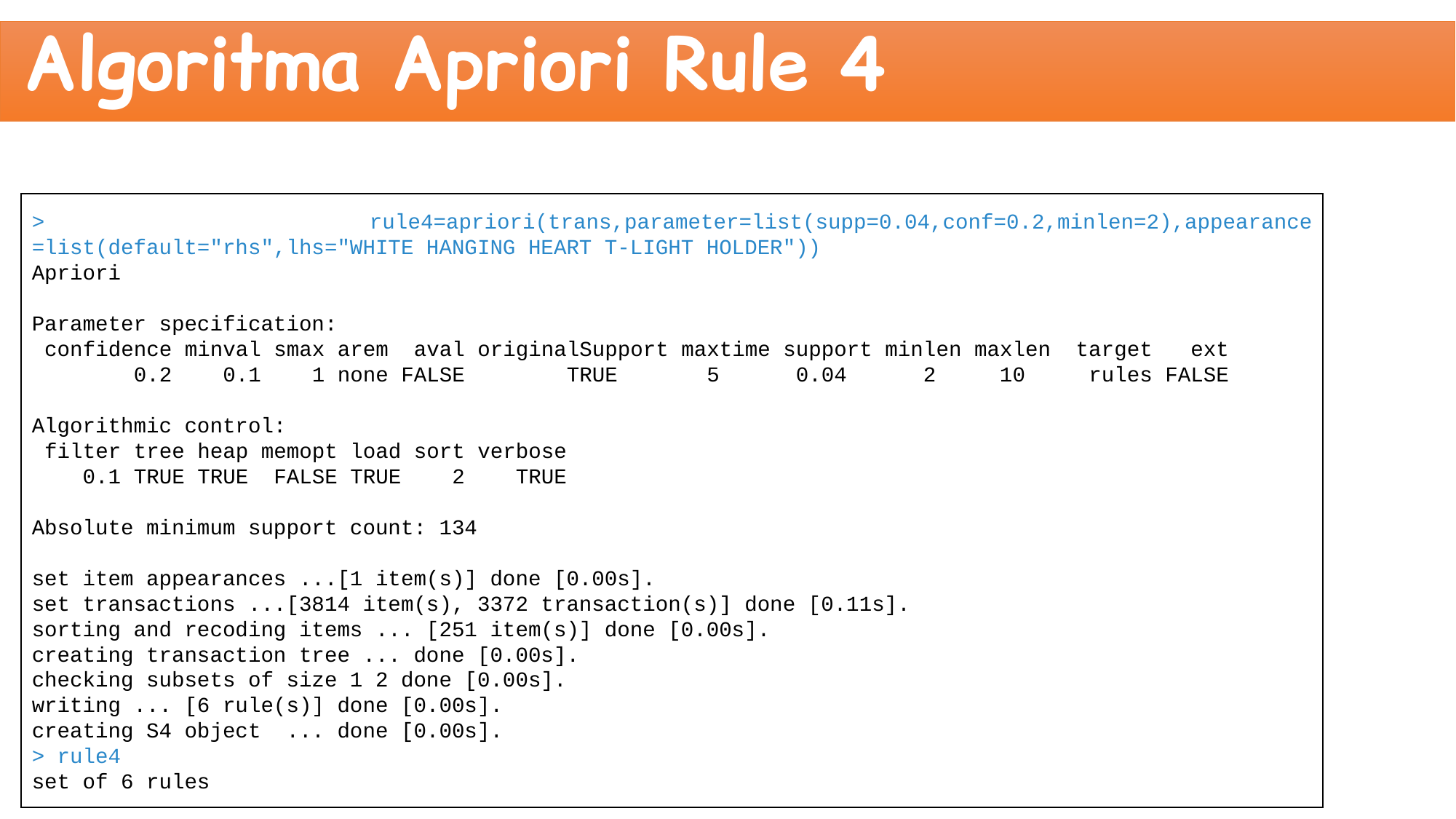

# Algoritma Apriori Rule 4

> rule4=apriori(trans,parameter=list(supp=0.04,conf=0.2,minlen=2),appearance =list(default="rhs",lhs="WHITE HANGING HEART T-LIGHT HOLDER"))
Apriori

Parameter specification:
 confidence minval smax arem  aval originalSupport maxtime support minlen maxlen  target   ext
        0.2    0.1    1 none FALSE        TRUE       5      0.04      2     10     rules FALSE

Algorithmic control:
 filter tree heap memopt load sort verbose
    0.1 TRUE TRUE  FALSE TRUE    2    TRUE

Absolute minimum support count: 134

set item appearances ...[1 item(s)] done [0.00s].
set transactions ...[3814 item(s), 3372 transaction(s)] done [0.11s].
sorting and recoding items ... [251 item(s)] done [0.00s].
creating transaction tree ... done [0.00s].
checking subsets of size 1 2 done [0.00s].
writing ... [6 rule(s)] done [0.00s].
creating S4 object  ... done [0.00s].
> rule4
set of 6 rules